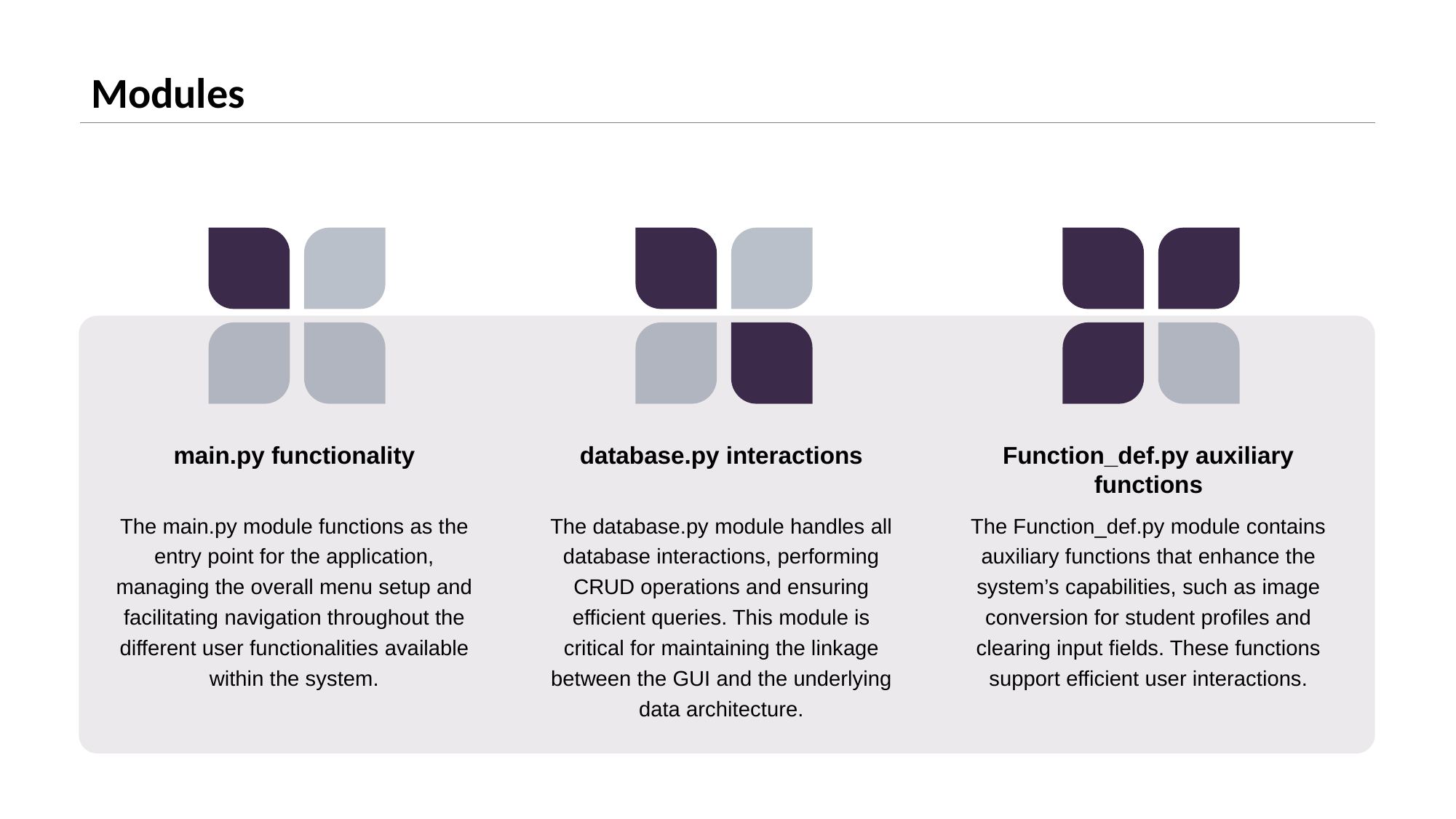

# Modules

main.py functionality
database.py interactions
Function_def.py auxiliary functions
The main.py module functions as the entry point for the application, managing the overall menu setup and facilitating navigation throughout the different user functionalities available within the system.
The database.py module handles all database interactions, performing CRUD operations and ensuring efficient queries. This module is critical for maintaining the linkage between the GUI and the underlying data architecture.
The Function_def.py module contains auxiliary functions that enhance the system’s capabilities, such as image conversion for student profiles and clearing input fields. These functions support efficient user interactions.